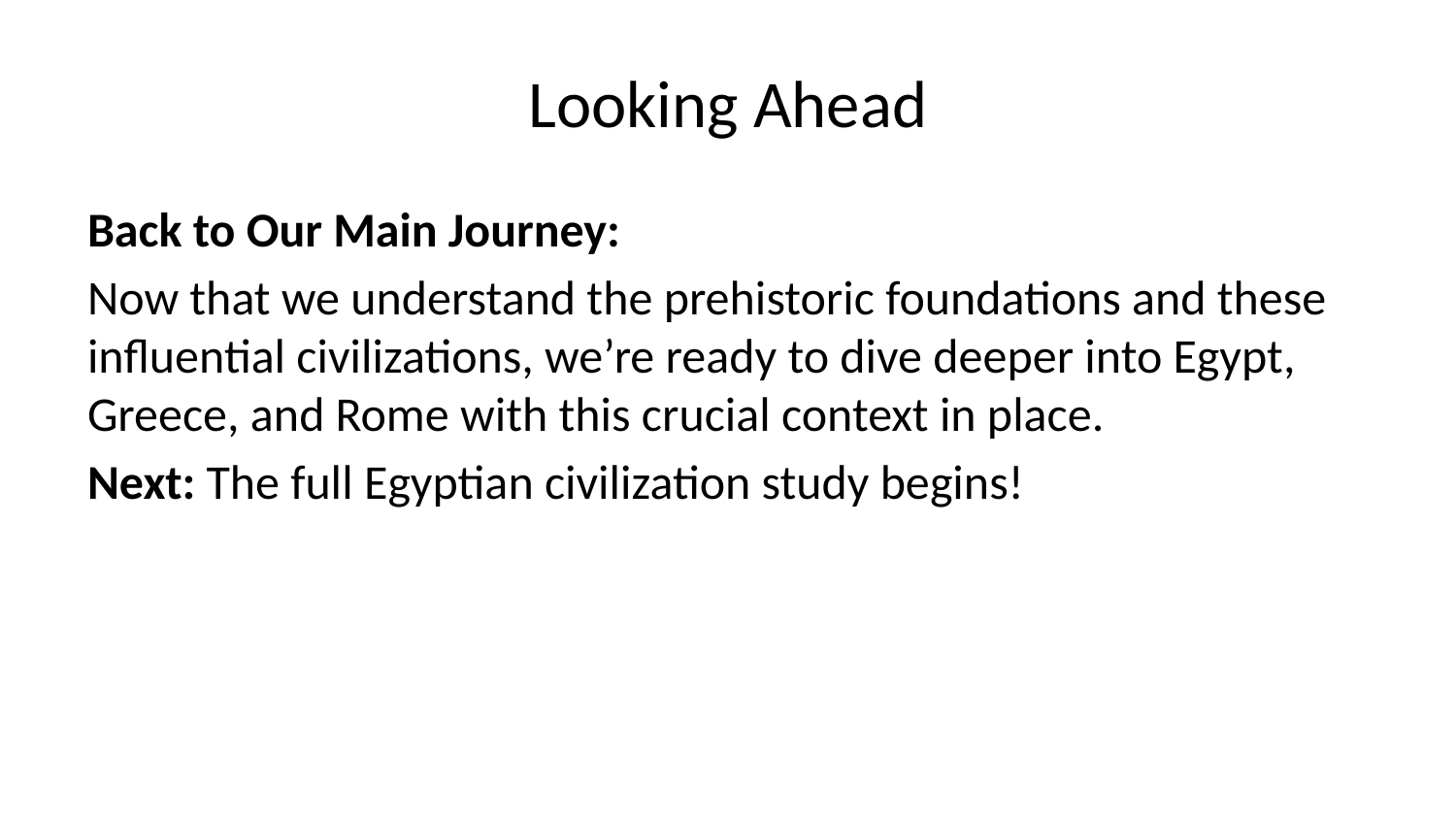

# Looking Ahead
Back to Our Main Journey:
Now that we understand the prehistoric foundations and these influential civilizations, we’re ready to dive deeper into Egypt, Greece, and Rome with this crucial context in place.
Next: The full Egyptian civilization study begins!